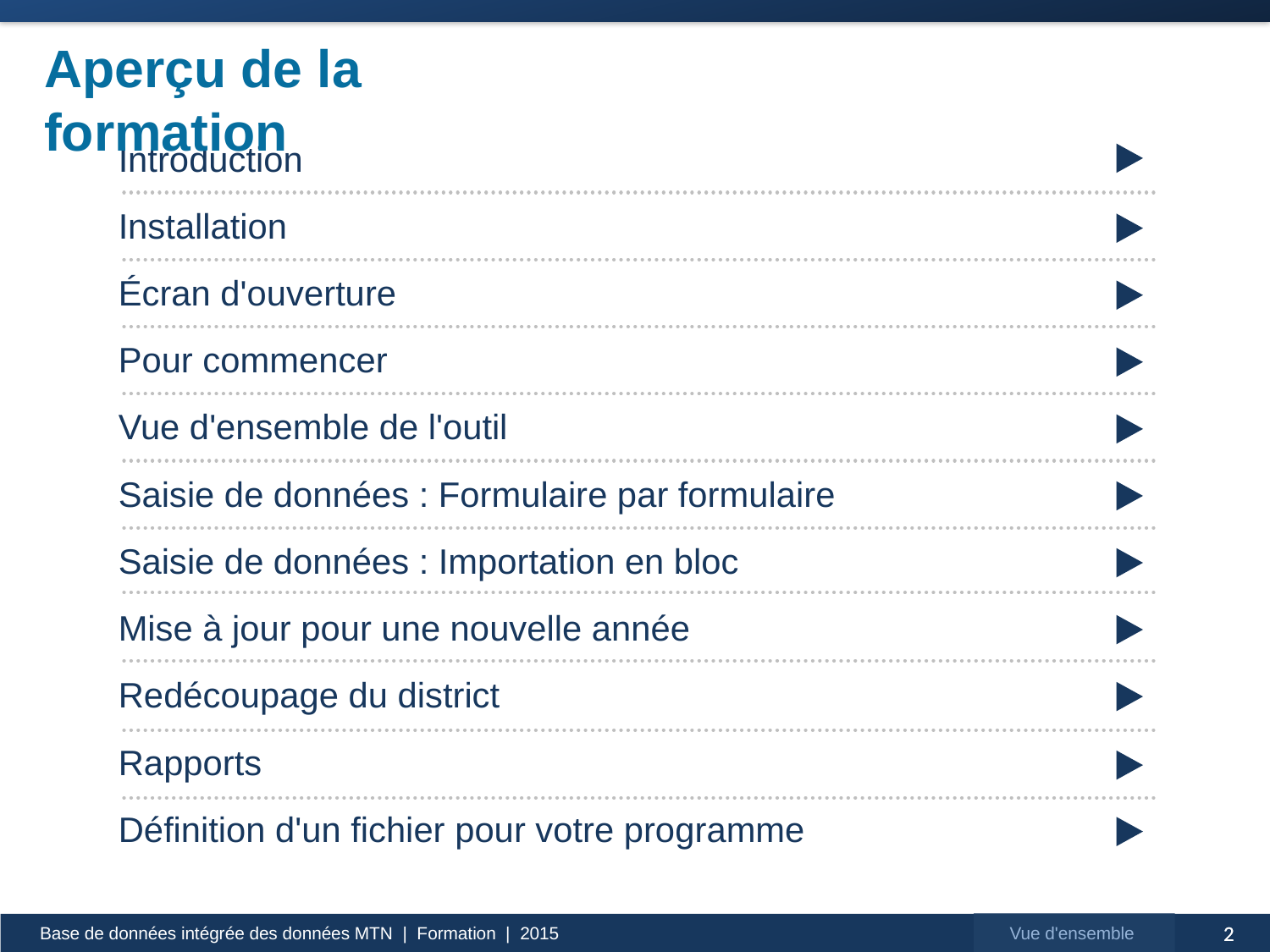

# Aperçu de la formation
Introduction
Installation
Écran d'ouverture
Pour commencer
Vue d'ensemble de l'outil
Saisie de données : Formulaire par formulaire
Saisie de données : Importation en bloc
Mise à jour pour une nouvelle année
Redécoupage du district
Rapports
Définition d'un fichier pour votre programme

2